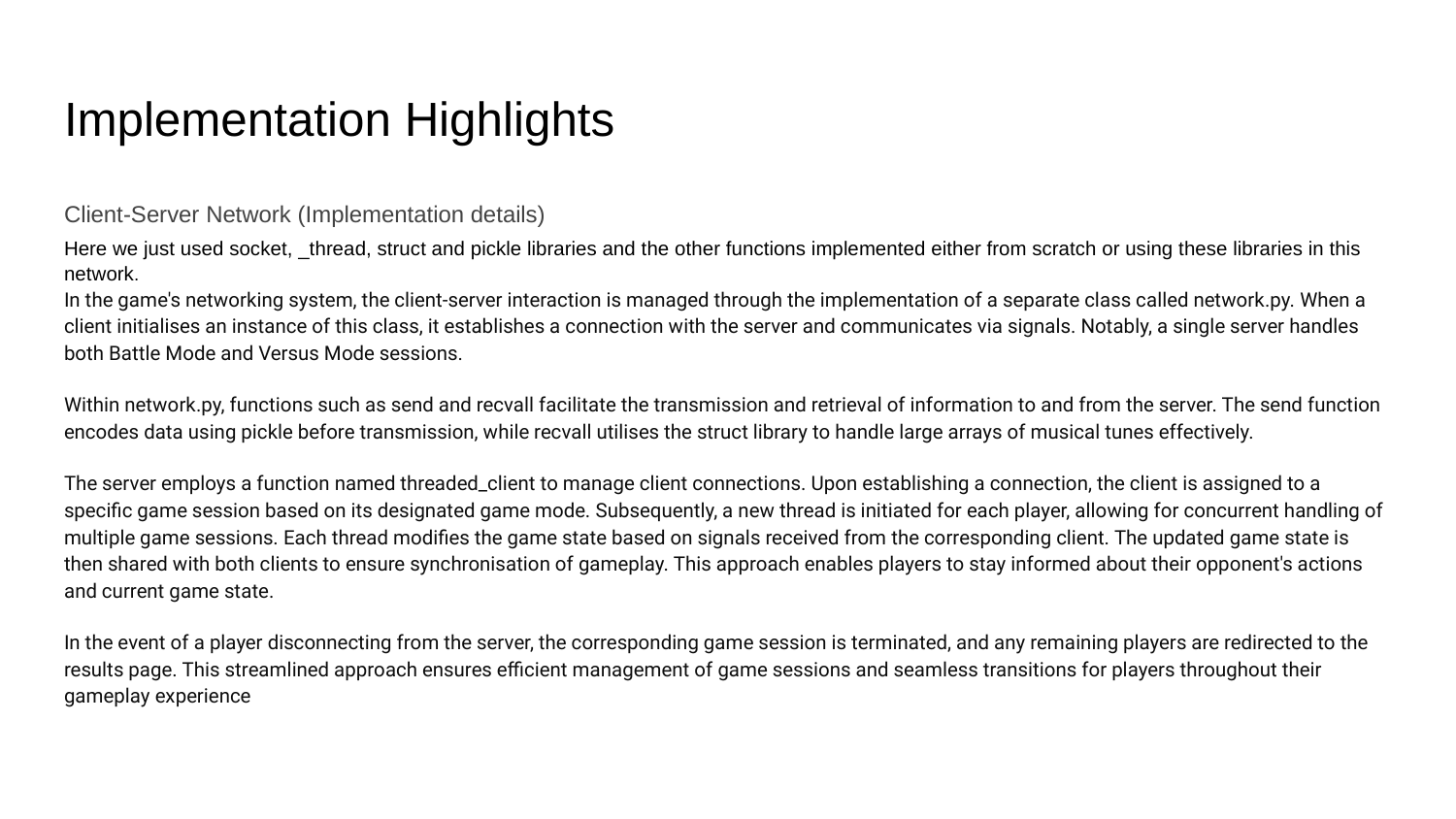

# Implementation Highlights

Client-Server Network (Implementation details)
Here we just used socket, _thread, struct and pickle libraries and the other functions implemented either from scratch or using these libraries in this network.
In the game's networking system, the client-server interaction is managed through the implementation of a separate class called network.py. When a client initialises an instance of this class, it establishes a connection with the server and communicates via signals. Notably, a single server handles both Battle Mode and Versus Mode sessions.
Within network.py, functions such as send and recvall facilitate the transmission and retrieval of information to and from the server. The send function encodes data using pickle before transmission, while recvall utilises the struct library to handle large arrays of musical tunes effectively.
The server employs a function named threaded_client to manage client connections. Upon establishing a connection, the client is assigned to a specific game session based on its designated game mode. Subsequently, a new thread is initiated for each player, allowing for concurrent handling of multiple game sessions. Each thread modifies the game state based on signals received from the corresponding client. The updated game state is then shared with both clients to ensure synchronisation of gameplay. This approach enables players to stay informed about their opponent's actions and current game state.
In the event of a player disconnecting from the server, the corresponding game session is terminated, and any remaining players are redirected to the results page. This streamlined approach ensures efficient management of game sessions and seamless transitions for players throughout their gameplay experience